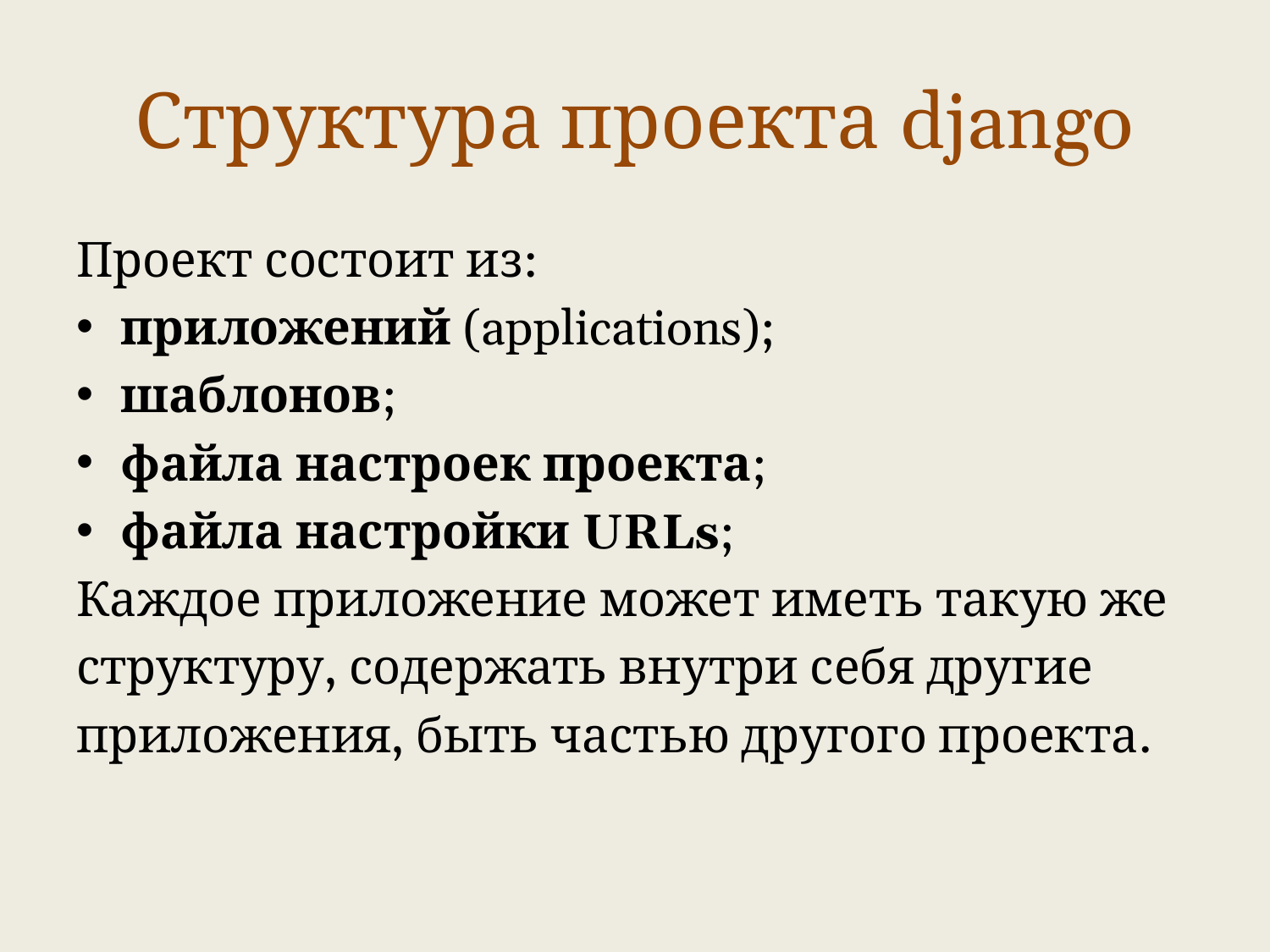

# Структура проекта django
Проект состоит из:
приложений (applications);
шаблонов;
файла настроек проекта;
файла настройки URLs;
Каждое приложение может иметь такую же
структуру, содержать внутри себя другие
приложения, быть частью другого проекта.